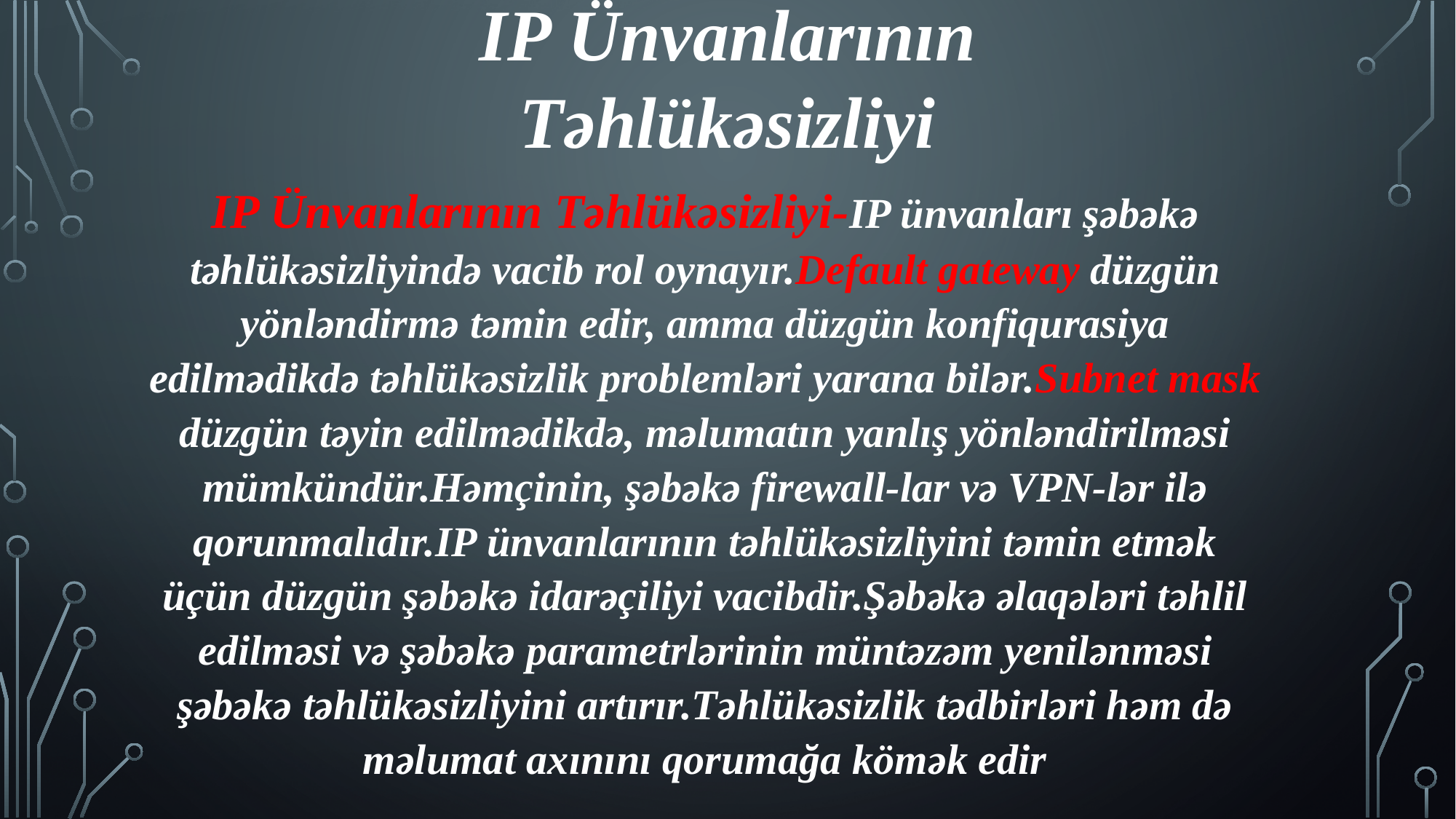

IP Ünvanlarının Təhlükəsizliyi
IP Ünvanlarının Təhlükəsizliyi-IP ünvanları şəbəkə təhlükəsizliyində vacib rol oynayır.Default gateway düzgün yönləndirmə təmin edir, amma düzgün konfiqurasiya edilmədikdə təhlükəsizlik problemləri yarana bilər.Subnet mask düzgün təyin edilmədikdə, məlumatın yanlış yönləndirilməsi mümkündür.Həmçinin, şəbəkə firewall-lar və VPN-lər ilə qorunmalıdır.IP ünvanlarının təhlükəsizliyini təmin etmək üçün düzgün şəbəkə idarəçiliyi vacibdir.Şəbəkə əlaqələri təhlil edilməsi və şəbəkə parametrlərinin müntəzəm yenilənməsi şəbəkə təhlükəsizliyini artırır.Təhlükəsizlik tədbirləri həm də məlumat axınını qorumağa kömək edir